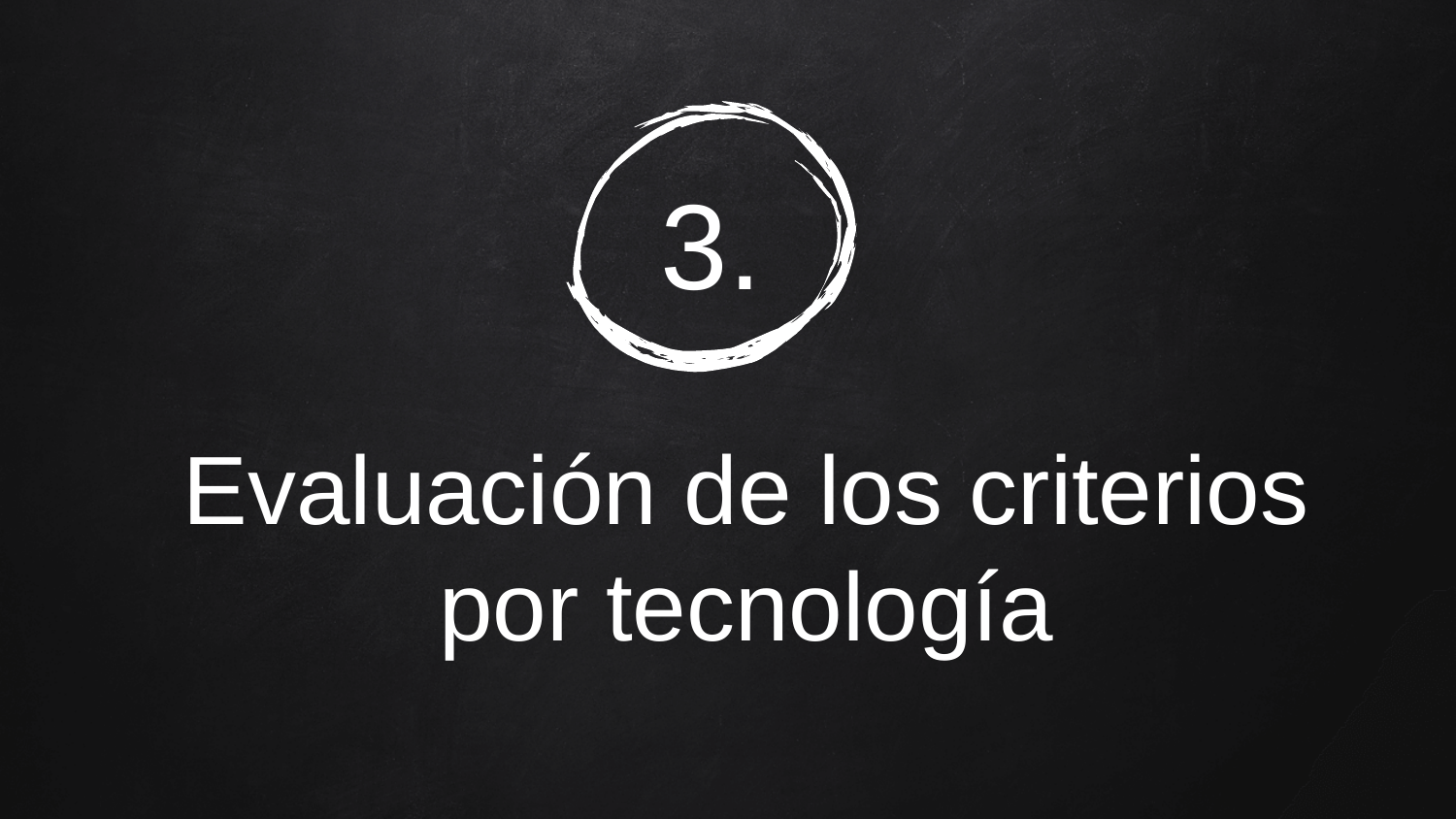

3.
# Evaluación de los criterios por tecnología